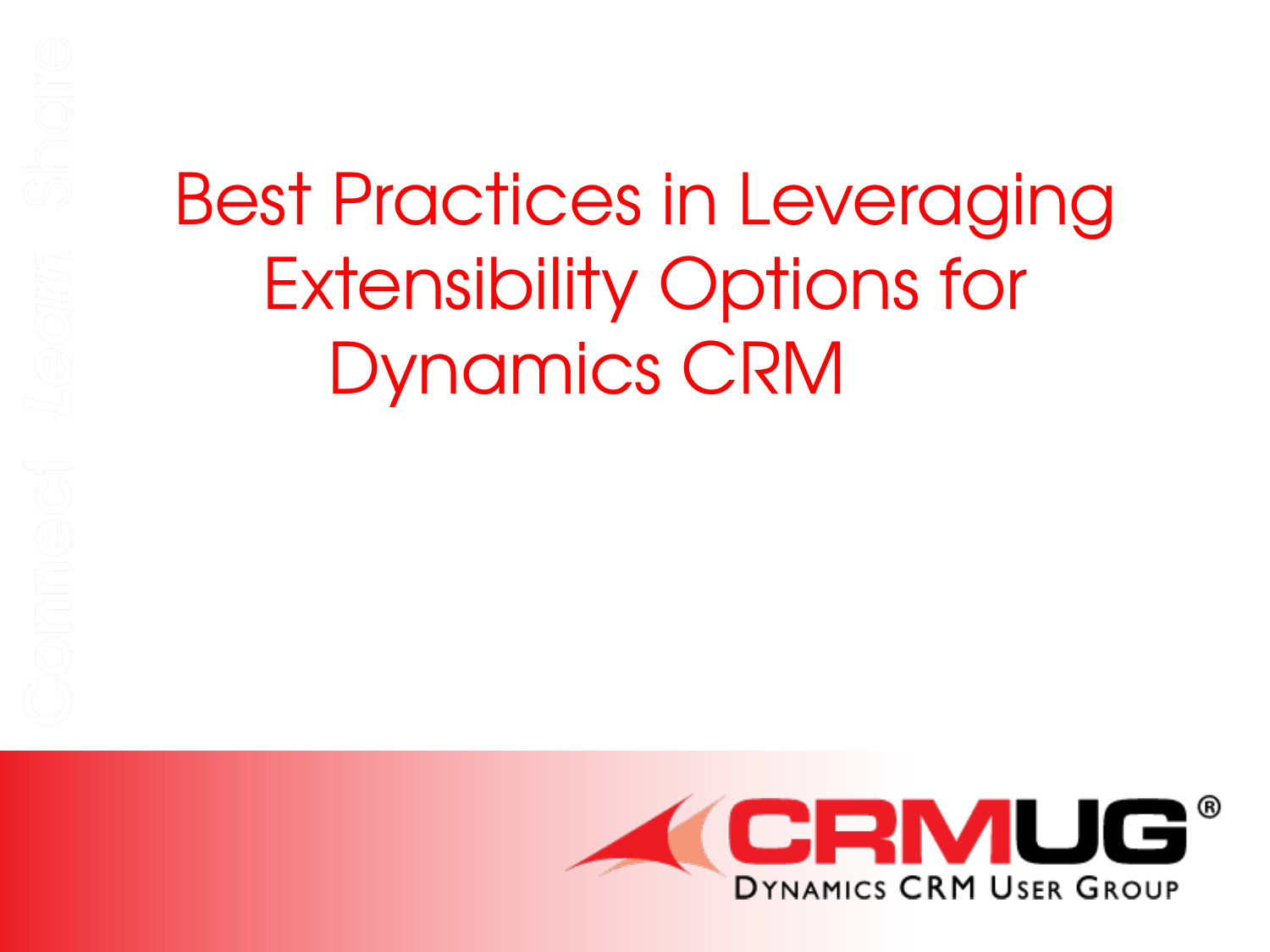

# Best Practices in Leveraging Extensibility Options for Dynamics CRM